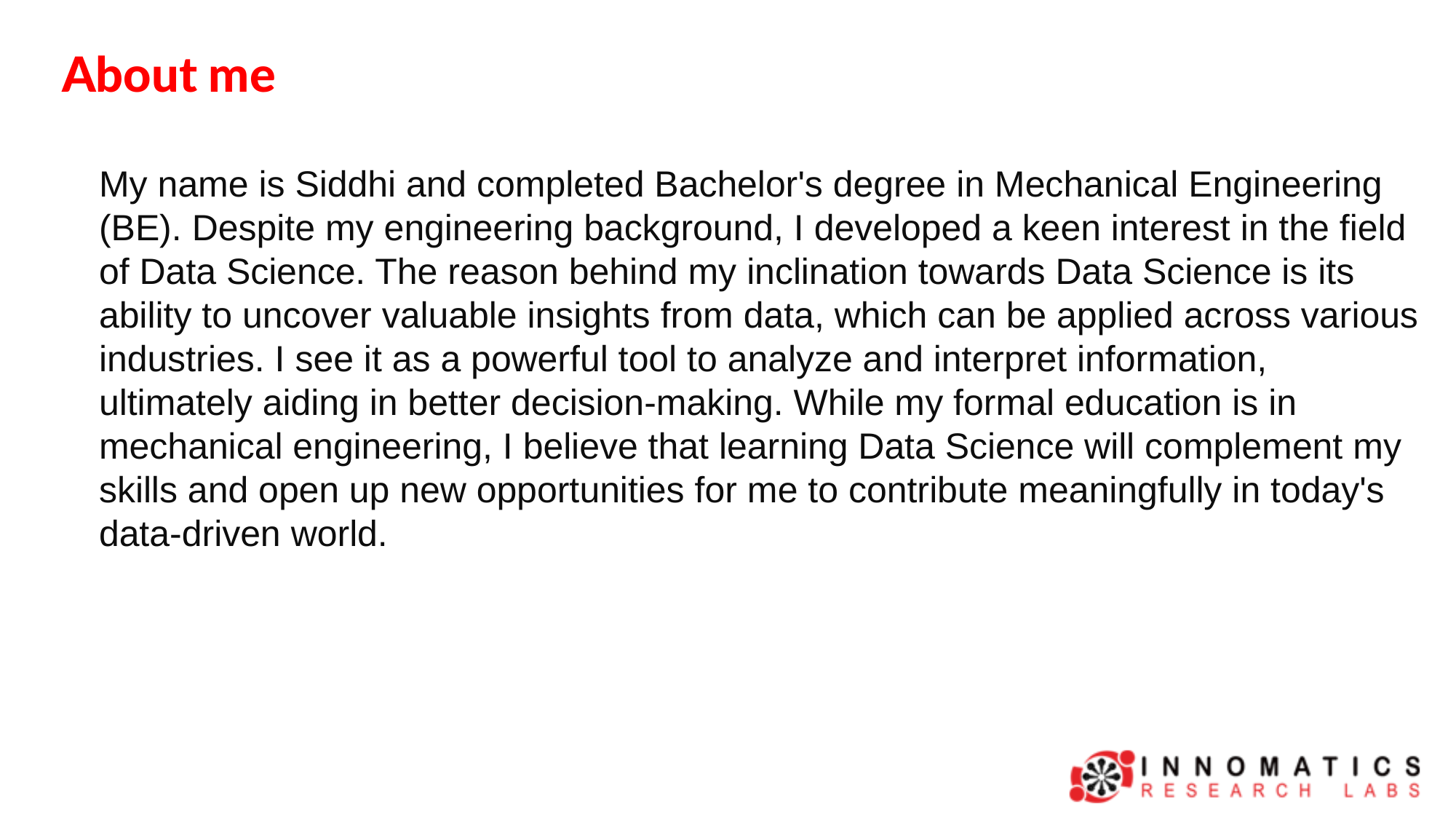

About me
My name is Siddhi and completed Bachelor's degree in Mechanical Engineering (BE). Despite my engineering background, I developed a keen interest in the field of Data Science. The reason behind my inclination towards Data Science is its ability to uncover valuable insights from data, which can be applied across various industries. I see it as a powerful tool to analyze and interpret information, ultimately aiding in better decision-making. While my formal education is in mechanical engineering, I believe that learning Data Science will complement my skills and open up new opportunities for me to contribute meaningfully in today's data-driven world.